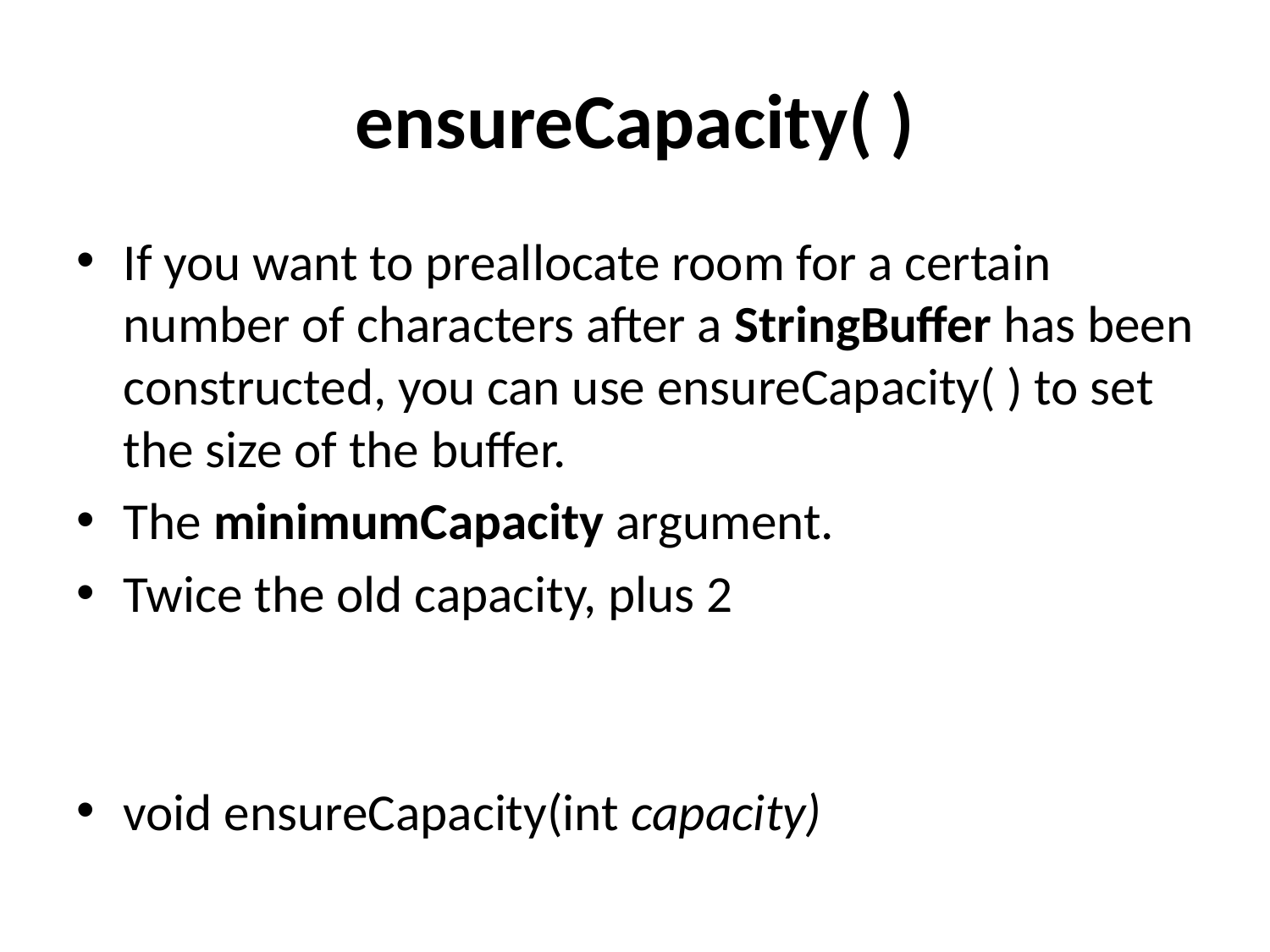

# ensureCapacity( )
If you want to preallocate room for a certain number of characters after a StringBuffer has been constructed, you can use ensureCapacity( ) to set the size of the buffer.
The minimumCapacity argument.
Twice the old capacity, plus 2

void ensureCapacity(int capacity)